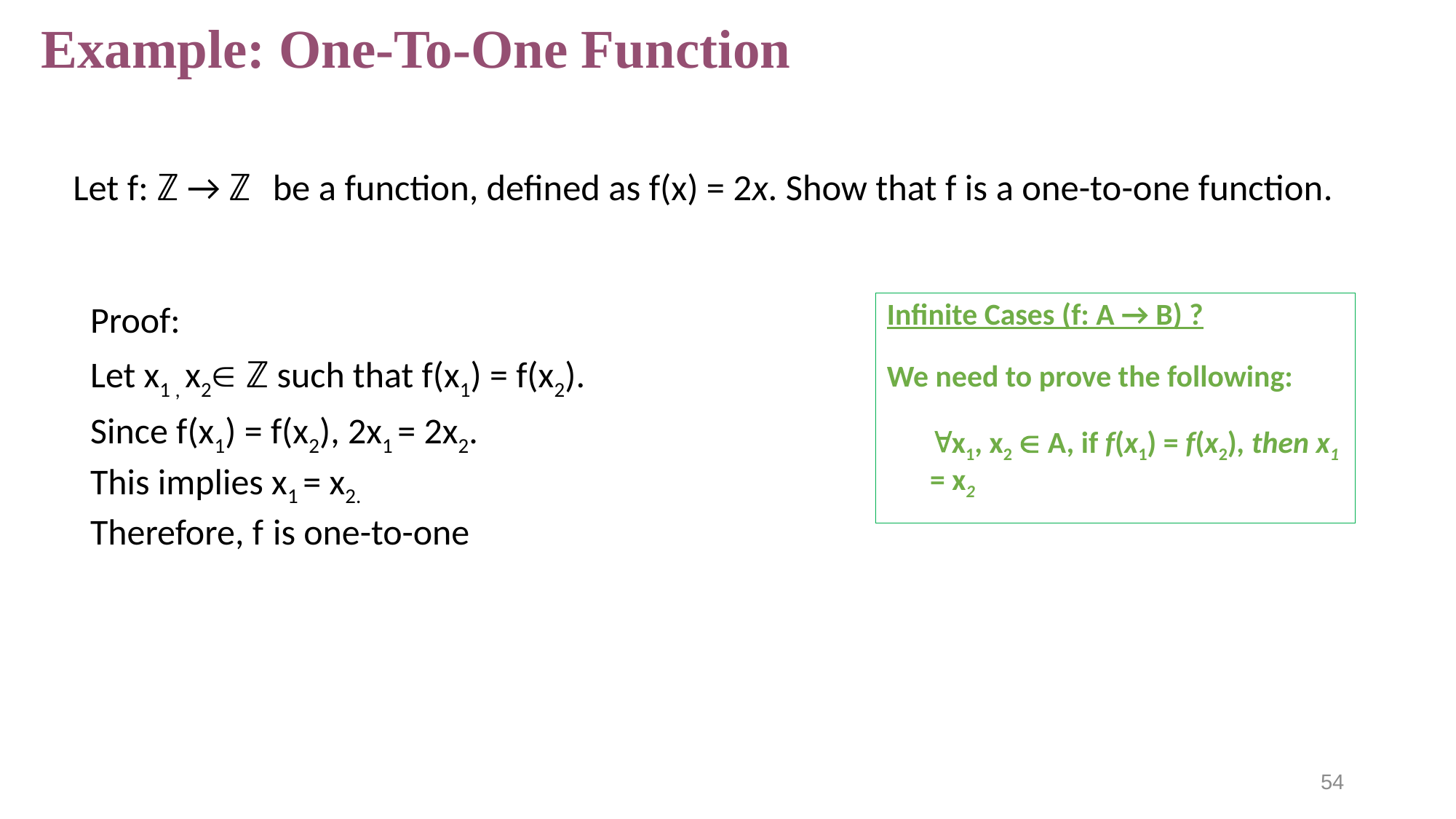

# Example: One-To-One Function
Let f: ℤ → ℤ be a function, defined as f(x) = 2x. Show that f is a one-to-one function.
Infinite Cases (f: A → B) ?
We need to prove the following:
	∀x1, x2 ∈ A, if f(x1) = f(x2), then x1 = x2

Proof:
Let x1 , x2∈ ℤ such that f(x1) = f(x2).
Since f(x1) = f(x2), 2x1 = 2x2.
This implies x1 = x2.
Therefore, f  is one-to-one

54